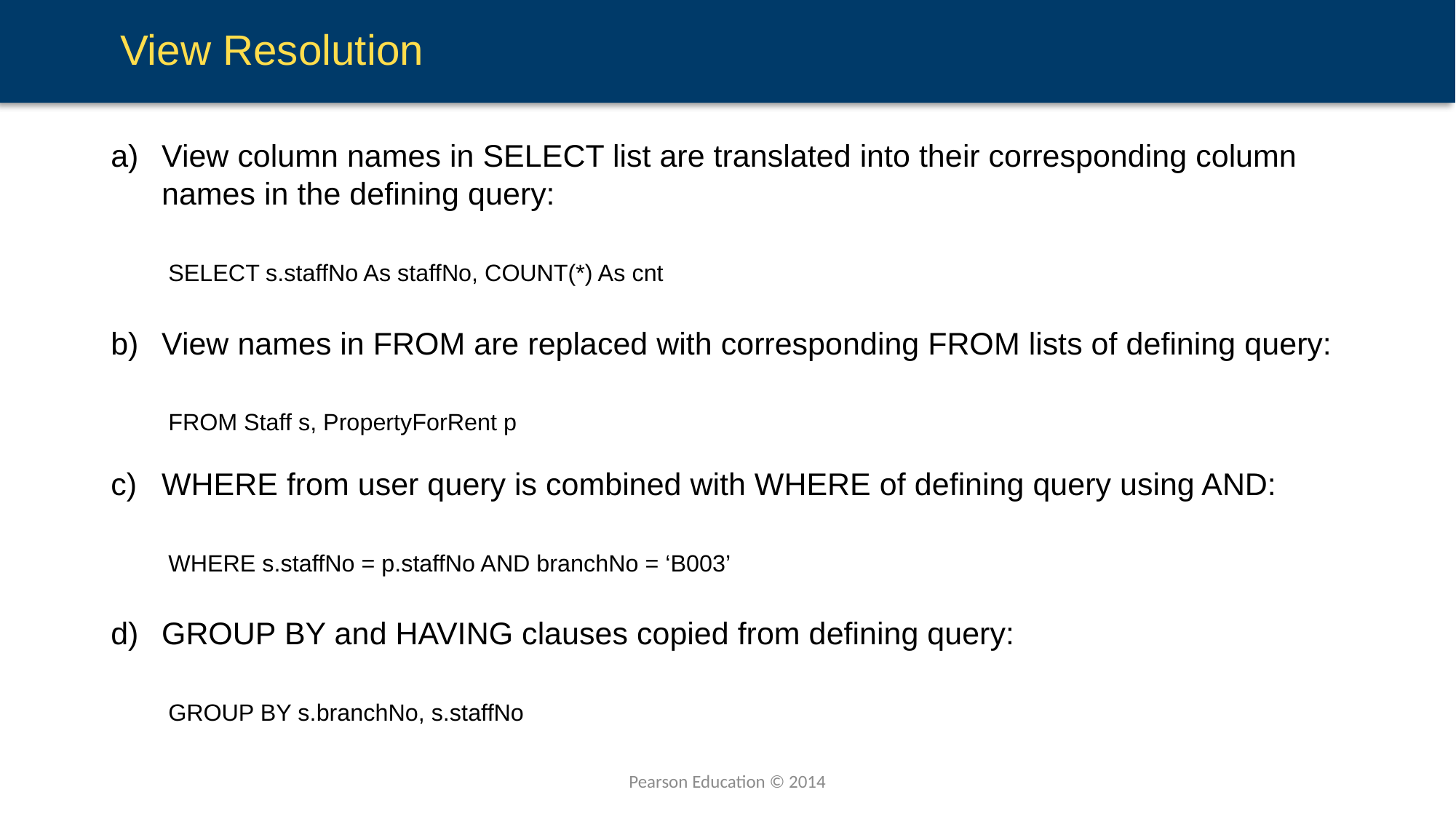

# View Resolution
View column names in SELECT list are translated into their corresponding column names in the defining query:

	SELECT s.staffNo As staffNo, COUNT(*) As cnt

View names in FROM are replaced with corresponding FROM lists of defining query:

	FROM Staff s, PropertyForRent p

WHERE from user query is combined with WHERE of defining query using AND:

	WHERE s.staffNo = p.staffNo AND branchNo = ‘B003’

GROUP BY and HAVING clauses copied from defining query:

	GROUP BY s.branchNo, s.staffNo

Pearson Education © 2014